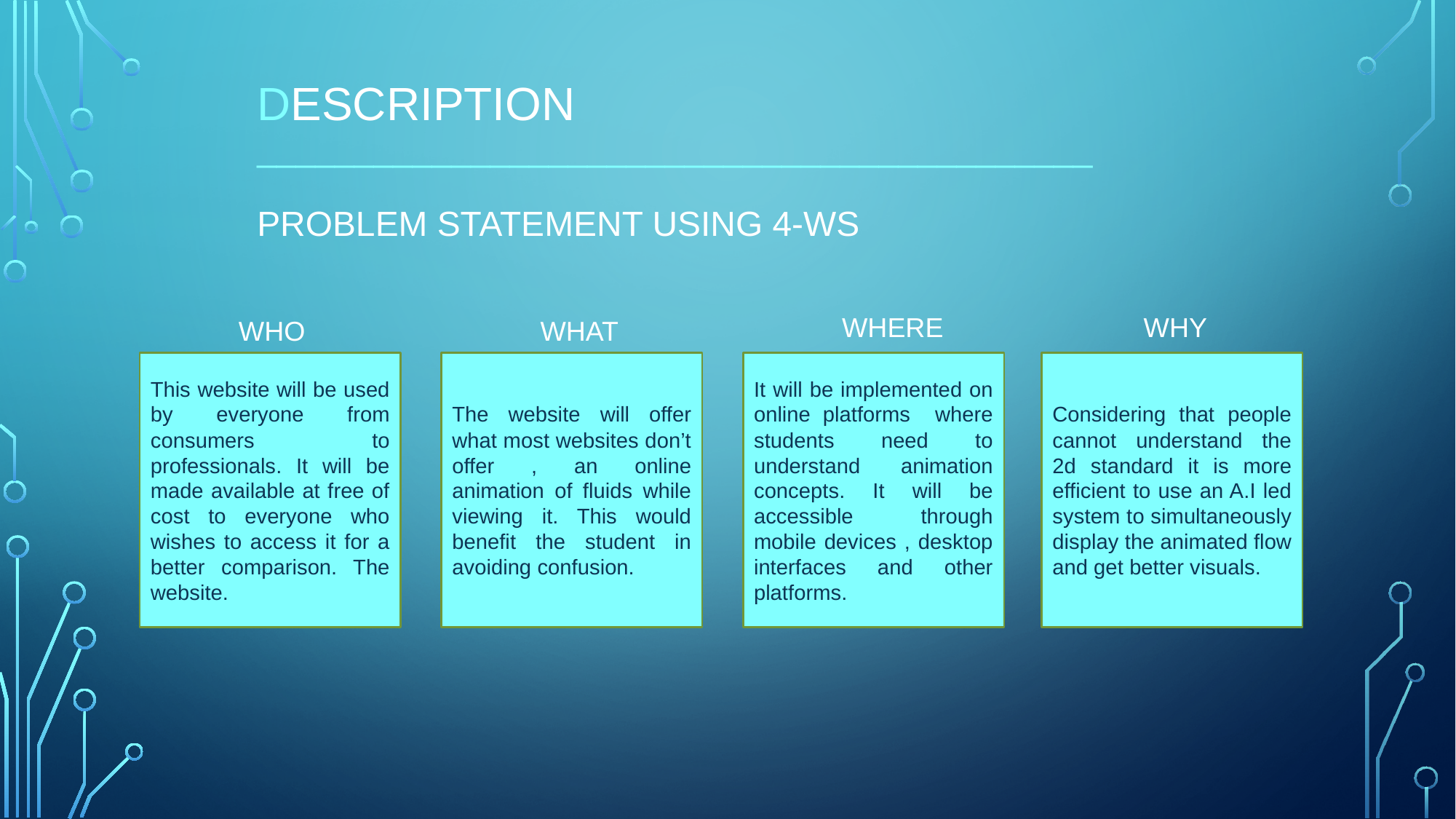

# DESCRIPTION ___________________________________________ PROBLEM STATEMENT USING 4-Ws
WHERE
WHY
WHO
WHAT
This website will be used by everyone from consumers to professionals. It will be made available at free of cost to everyone who wishes to access it for a better comparison. The website.
The website will offer what most websites don’t offer , an online animation of fluids while viewing it. This would benefit the student in avoiding confusion.
It will be implemented on online platforms  where students need to understand animation concepts. It will be accessible through mobile devices , desktop interfaces and other platforms.
Considering that people cannot understand the 2d standard it is more efficient to use an A.I led system to simultaneously display the animated flow and get better visuals.